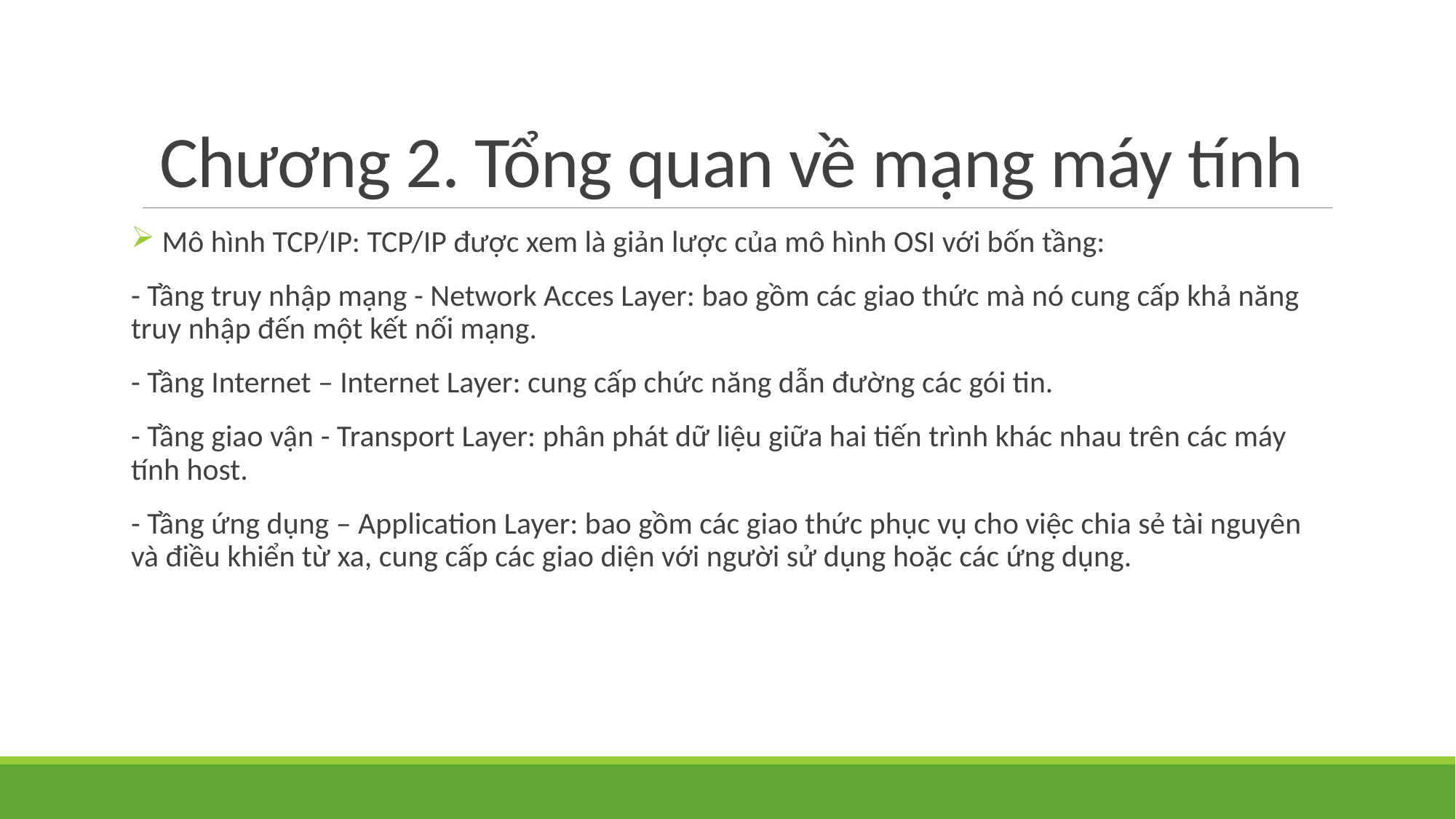

# Chương 2. Tổng quan về mạng máy tính
 Mô hình TCP/IP: TCP/IP được xem là giản lược của mô hình OSI với bốn tầng:
- Tầng truy nhập mạng - Network Acces Layer: bao gồm các giao thức mà nó cung cấp khả năng truy nhập đến một kết nối mạng.
- Tầng Internet – Internet Layer: cung cấp chức năng dẫn đường các gói tin.
- Tầng giao vận - Transport Layer: phân phát dữ liệu giữa hai tiến trình khác nhau trên các máy tính host.
- Tầng ứng dụng – Application Layer: bao gồm các giao thức phục vụ cho việc chia sẻ tài nguyên và điều khiển từ xa, cung cấp các giao diện với người sử dụng hoặc các ứng dụng.